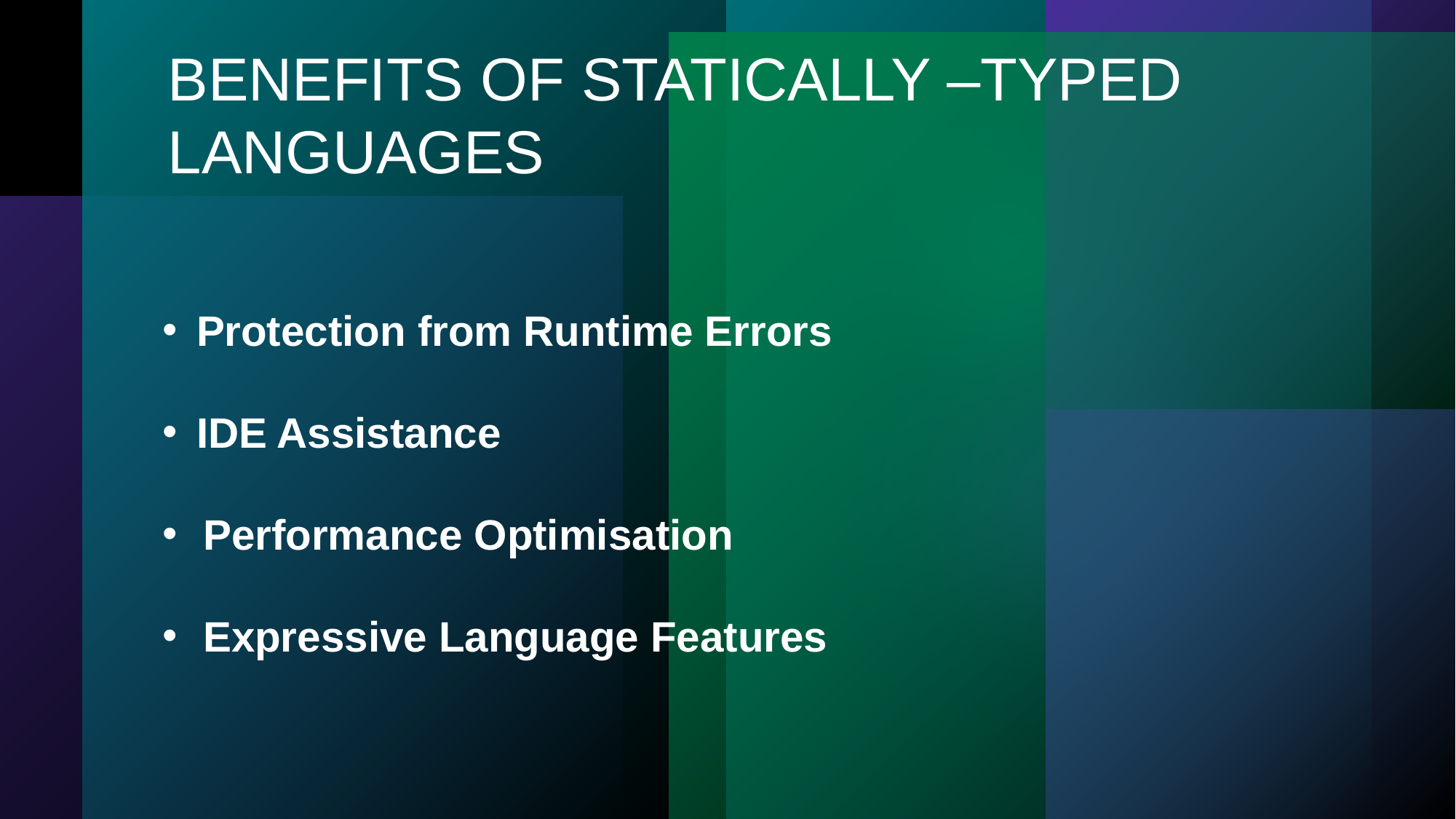

BENEFITS OF STATICALLY –TYPED LANGUAGES
Protection from Runtime Errors

IDE Assistance

Performance Optimisation

Expressive Language Features